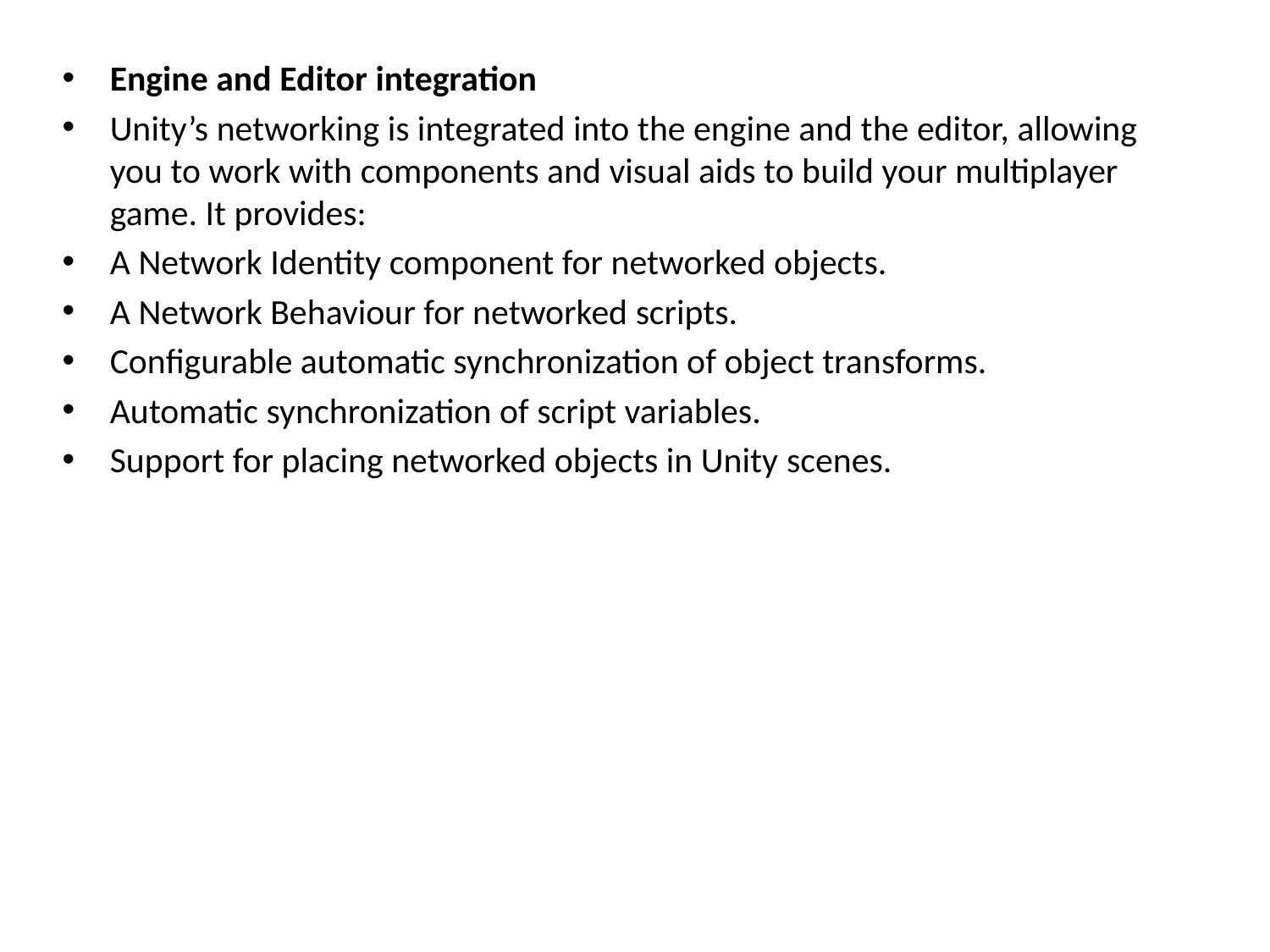

Engine and Editor integration
Unity’s networking is integrated into the engine and the editor, allowing you to work with components and visual aids to build your multiplayer game. It provides:
A Network Identity component for networked objects.
A Network Behaviour for networked scripts.
Configurable automatic synchronization of object transforms.
Automatic synchronization of script variables.
Support for placing networked objects in Unity scenes.